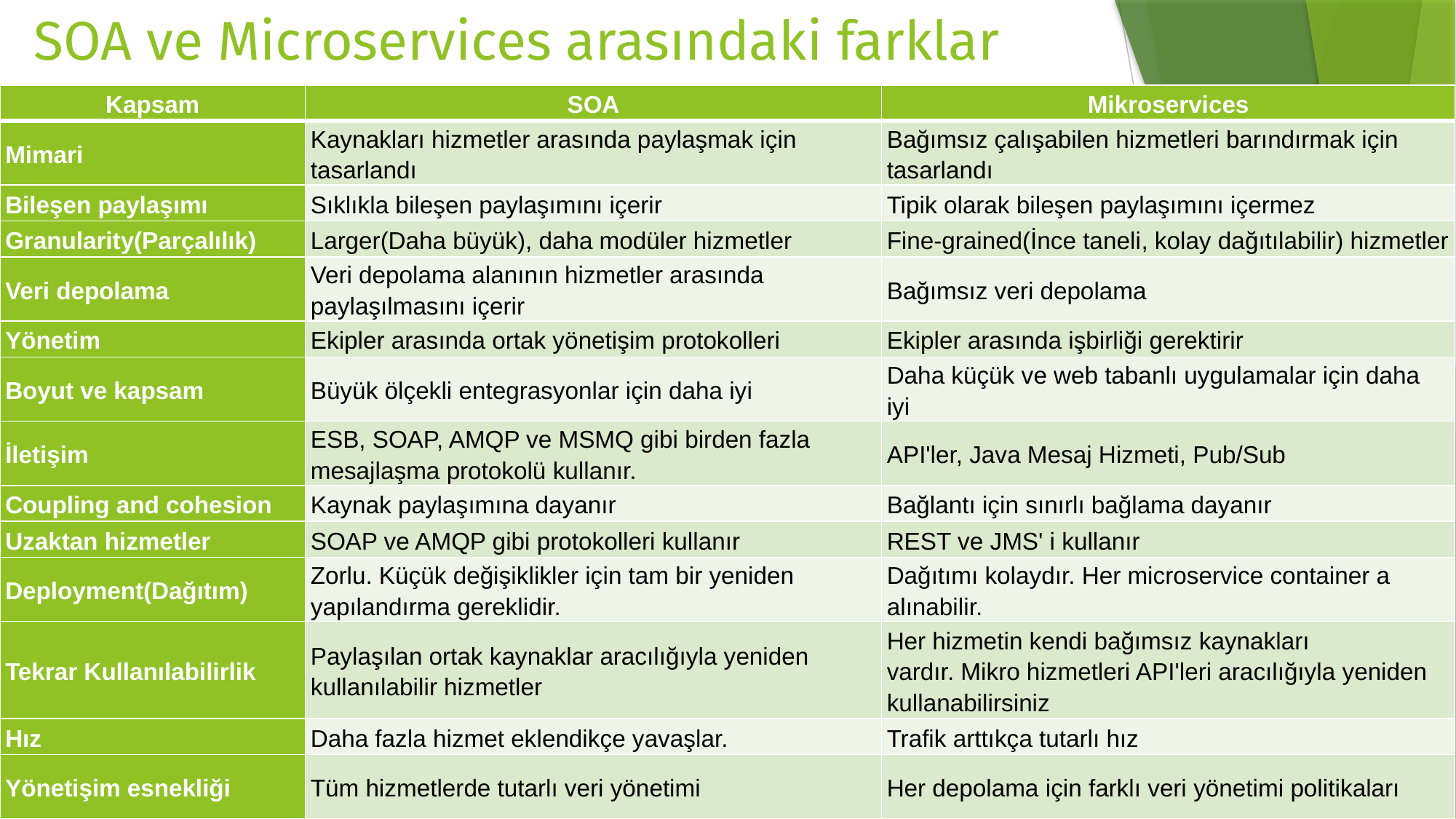

# SOA ve Microservices arasındaki farklar
| Kapsam | SOA | Mikroservices |
| --- | --- | --- |
| Mimari | Kaynakları hizmetler arasında paylaşmak için tasarlandı | Bağımsız çalışabilen hizmetleri barındırmak için tasarlandı |
| Bileşen paylaşımı | Sıklıkla bileşen paylaşımını içerir | Tipik olarak bileşen paylaşımını içermez |
| Granularity(Parçalılık) | Larger(Daha büyük), daha modüler hizmetler | Fine-grained(İnce taneli, kolay dağıtılabilir) hizmetler |
| Veri depolama | Veri depolama alanının hizmetler arasında paylaşılmasını içerir | Bağımsız veri depolama |
| Yönetim | Ekipler arasında ortak yönetişim protokolleri | Ekipler arasında işbirliği gerektirir |
| Boyut ve kapsam | Büyük ölçekli entegrasyonlar için daha iyi | Daha küçük ve web tabanlı uygulamalar için daha iyi |
| İletişim | ESB, SOAP, AMQP ve MSMQ gibi birden fazla mesajlaşma protokolü kullanır. | API'ler, Java Mesaj Hizmeti, Pub/Sub |
| Coupling and cohesion | Kaynak paylaşımına dayanır | Bağlantı için sınırlı bağlama dayanır |
| Uzaktan hizmetler | SOAP ve AMQP gibi protokolleri kullanır | REST ve JMS' i kullanır |
| Deployment(Dağıtım) | Zorlu. Küçük değişiklikler için tam bir yeniden yapılandırma gereklidir. | Dağıtımı kolaydır. Her microservice container a alınabilir. |
| Tekrar Kullanılabilirlik | Paylaşılan ortak kaynaklar aracılığıyla yeniden kullanılabilir hizmetler | Her hizmetin kendi bağımsız kaynakları vardır. Mikro hizmetleri API'leri aracılığıyla yeniden kullanabilirsiniz |
| Hız | Daha fazla hizmet eklendikçe yavaşlar. | Trafik arttıkça tutarlı hız |
| Yönetişim esnekliği | Tüm hizmetlerde tutarlı veri yönetimi | Her depolama için farklı veri yönetimi politikaları |